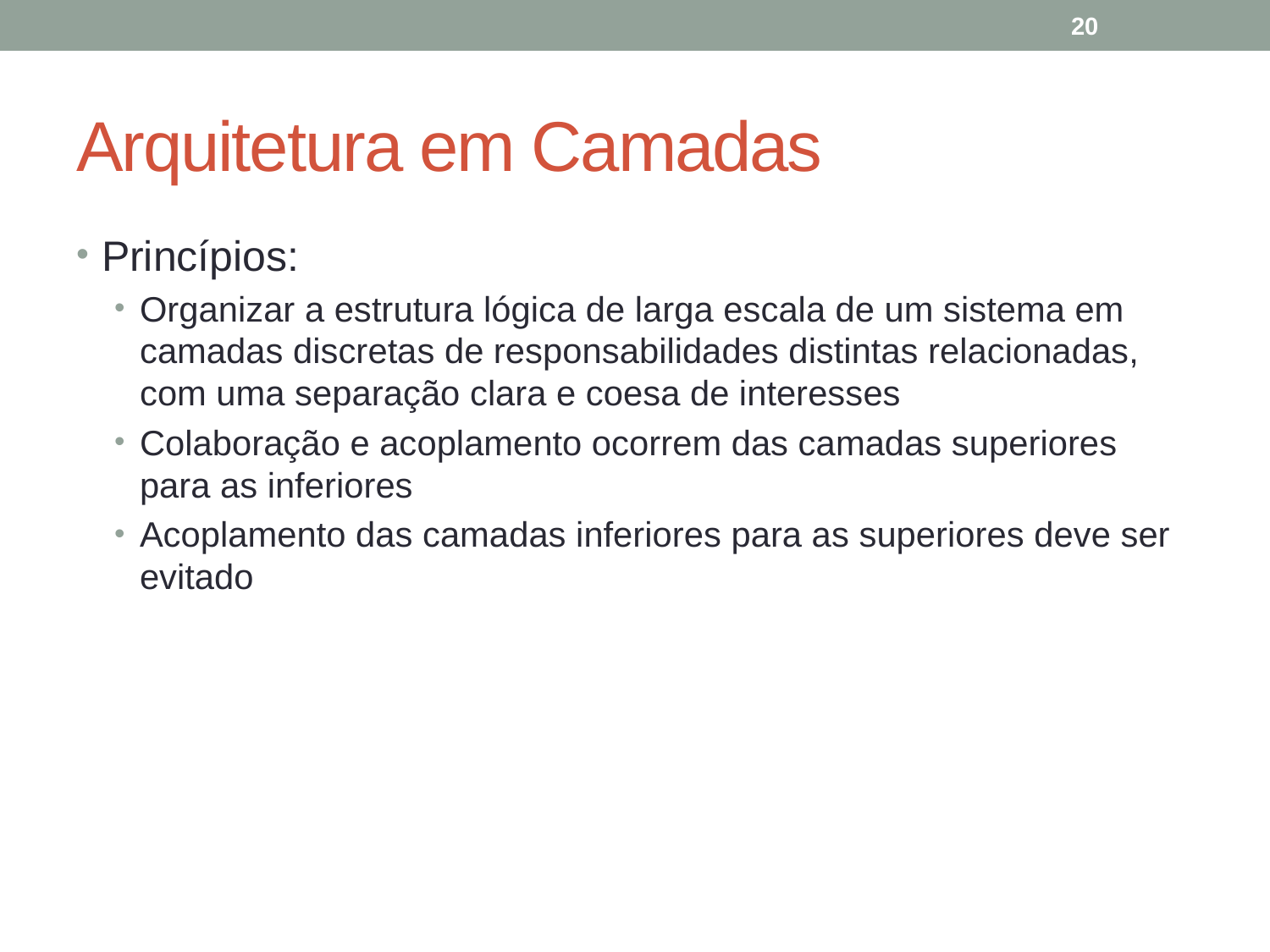

20
# Arquitetura em Camadas
Princípios:
Organizar a estrutura lógica de larga escala de um sistema em camadas discretas de responsabilidades distintas relacionadas, com uma separação clara e coesa de interesses
Colaboração e acoplamento ocorrem das camadas superiores para as inferiores
Acoplamento das camadas inferiores para as superiores deve ser evitado